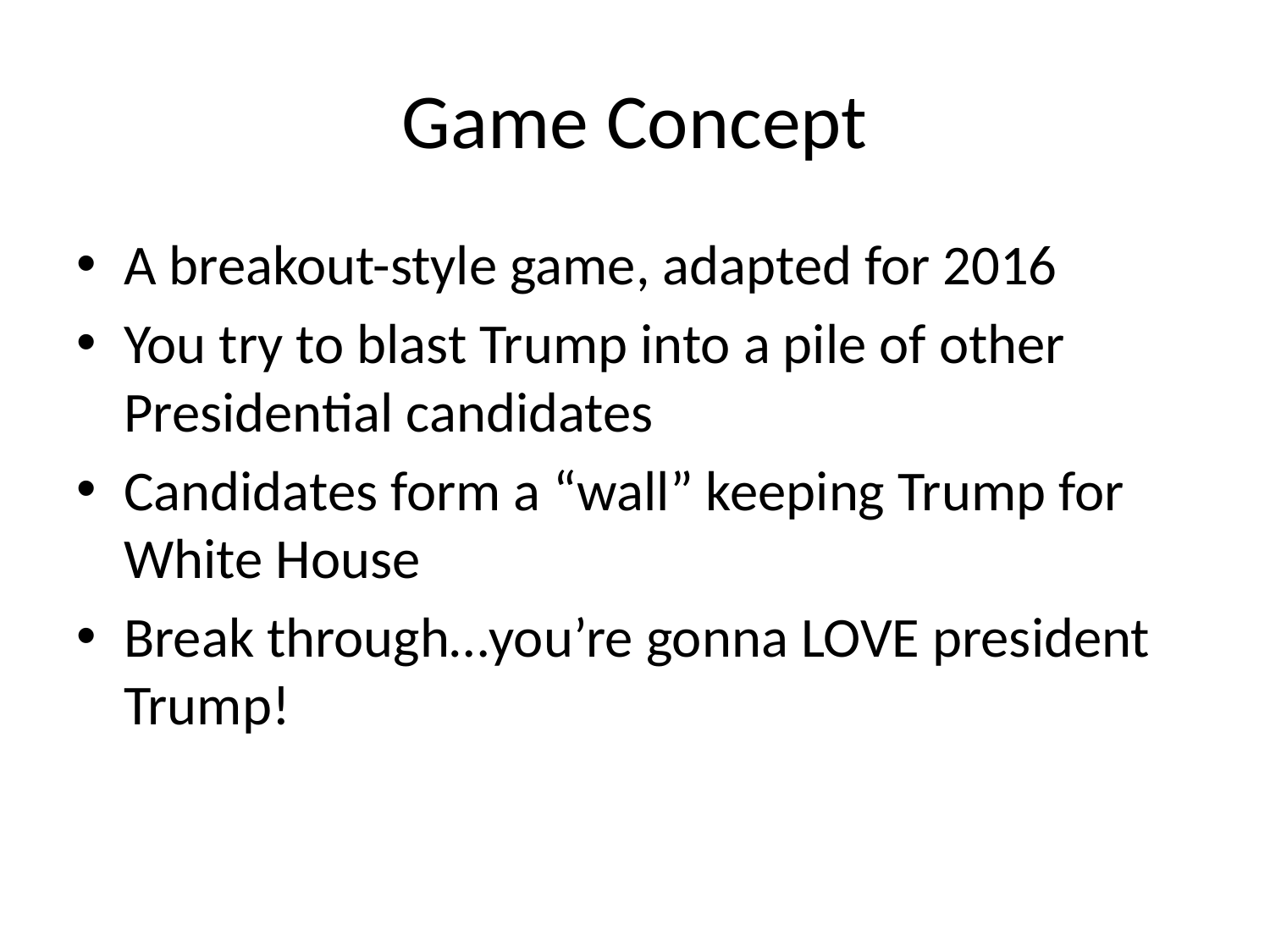

# Game Concept
A breakout-style game, adapted for 2016
You try to blast Trump into a pile of other Presidential candidates
Candidates form a “wall” keeping Trump for White House
Break through…you’re gonna LOVE president Trump!